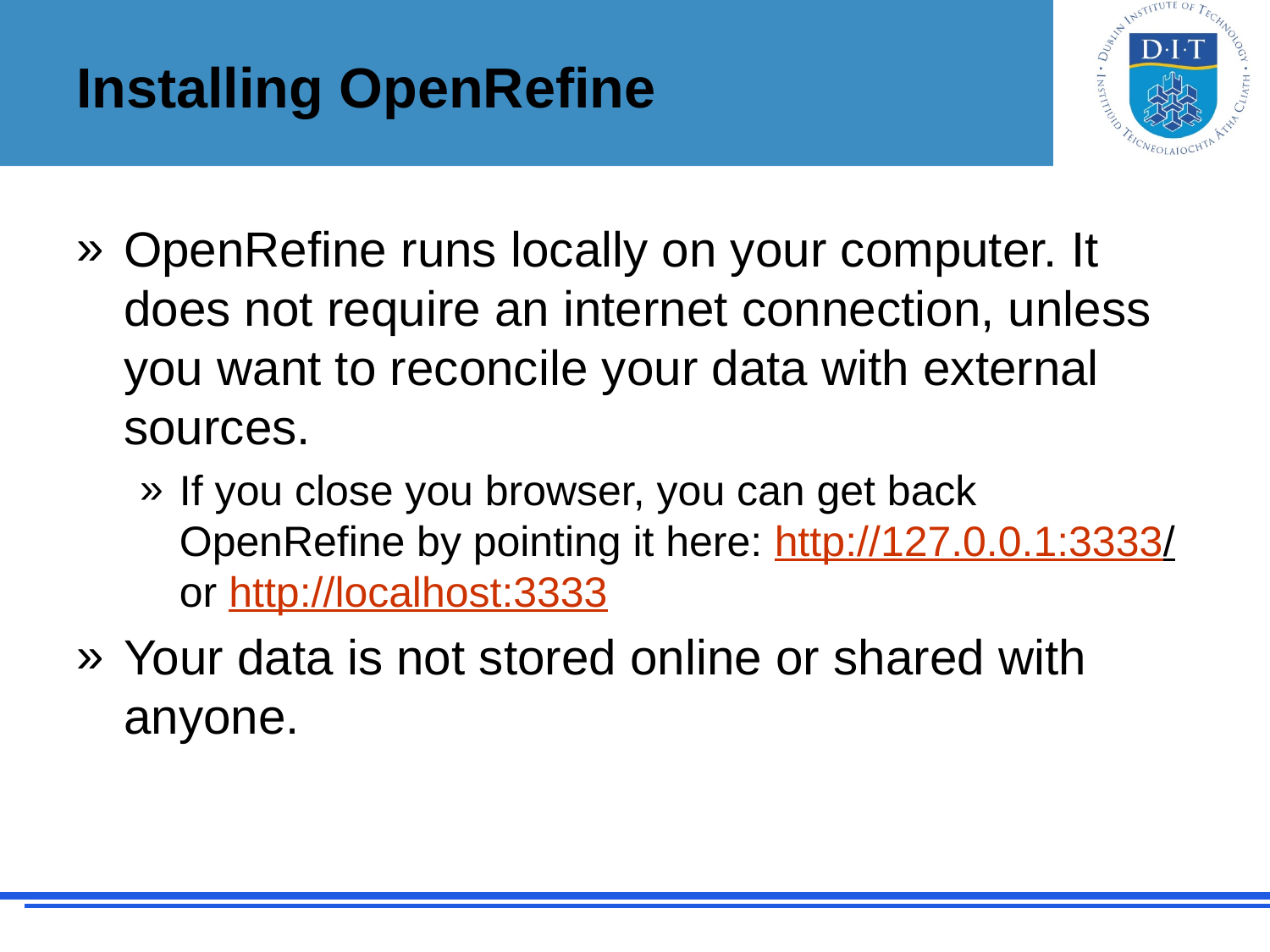

# Installing OpenRefine
OpenRefine runs locally on your computer. It does not require an internet connection, unless you want to reconcile your data with external sources.
If you close you browser, you can get back OpenRefine by pointing it here: http://127.0.0.1:3333/ or http://localhost:3333
Your data is not stored online or shared with anyone.